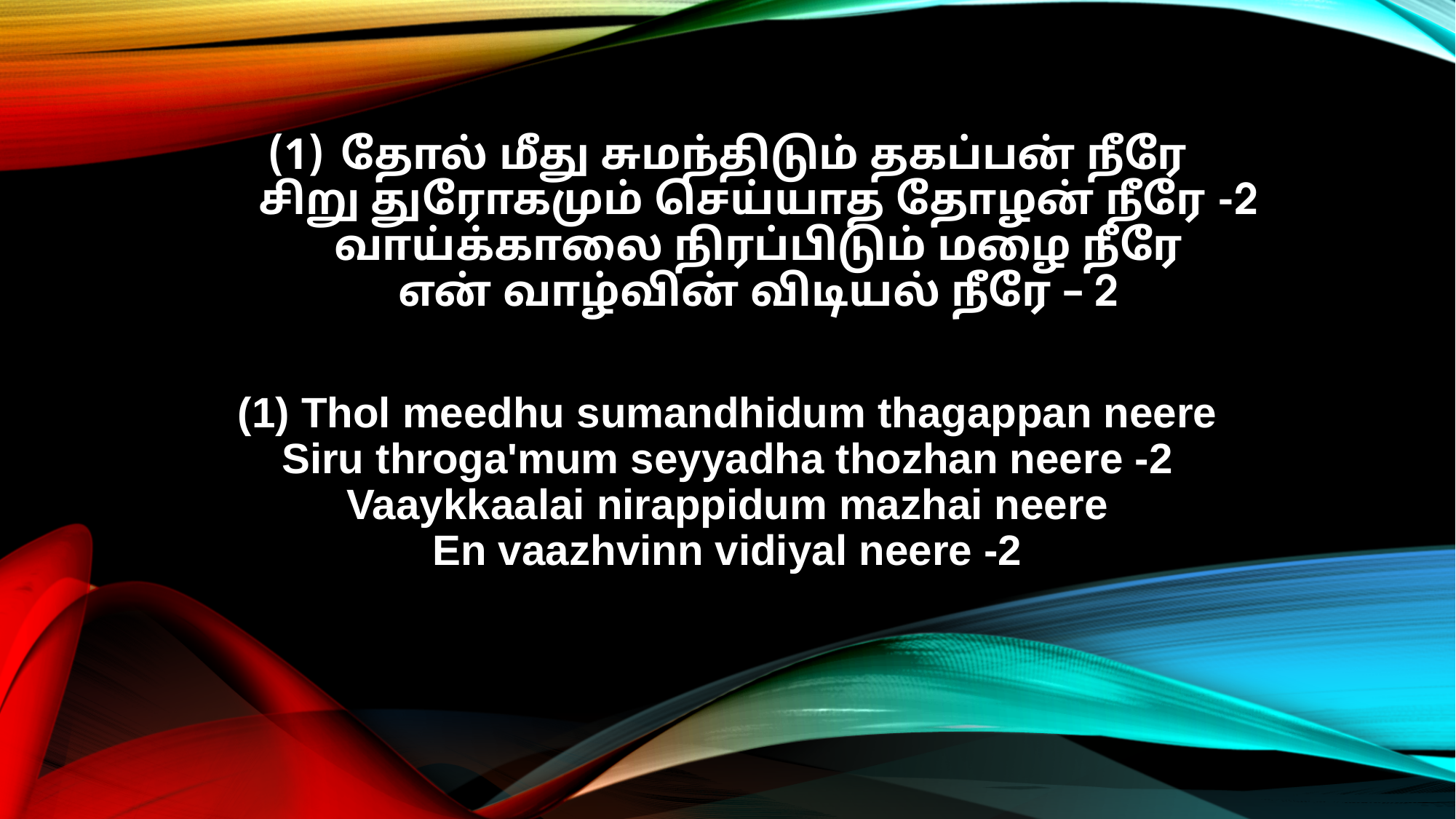

தோல் மீது சுமந்திடும் தகப்பன் நீரே
சிறு துரோகமும் செய்யாத தோழன் நீரே -2
வாய்க்காலை நிரப்பிடும் மழை நீரே
என் வாழ்வின் விடியல் நீரே – 2

(1) Thol meedhu sumandhidum thagappan neere
Siru throga'mum seyyadha thozhan neere -2
Vaaykkaalai nirappidum mazhai neere
En vaazhvinn vidiyal neere -2